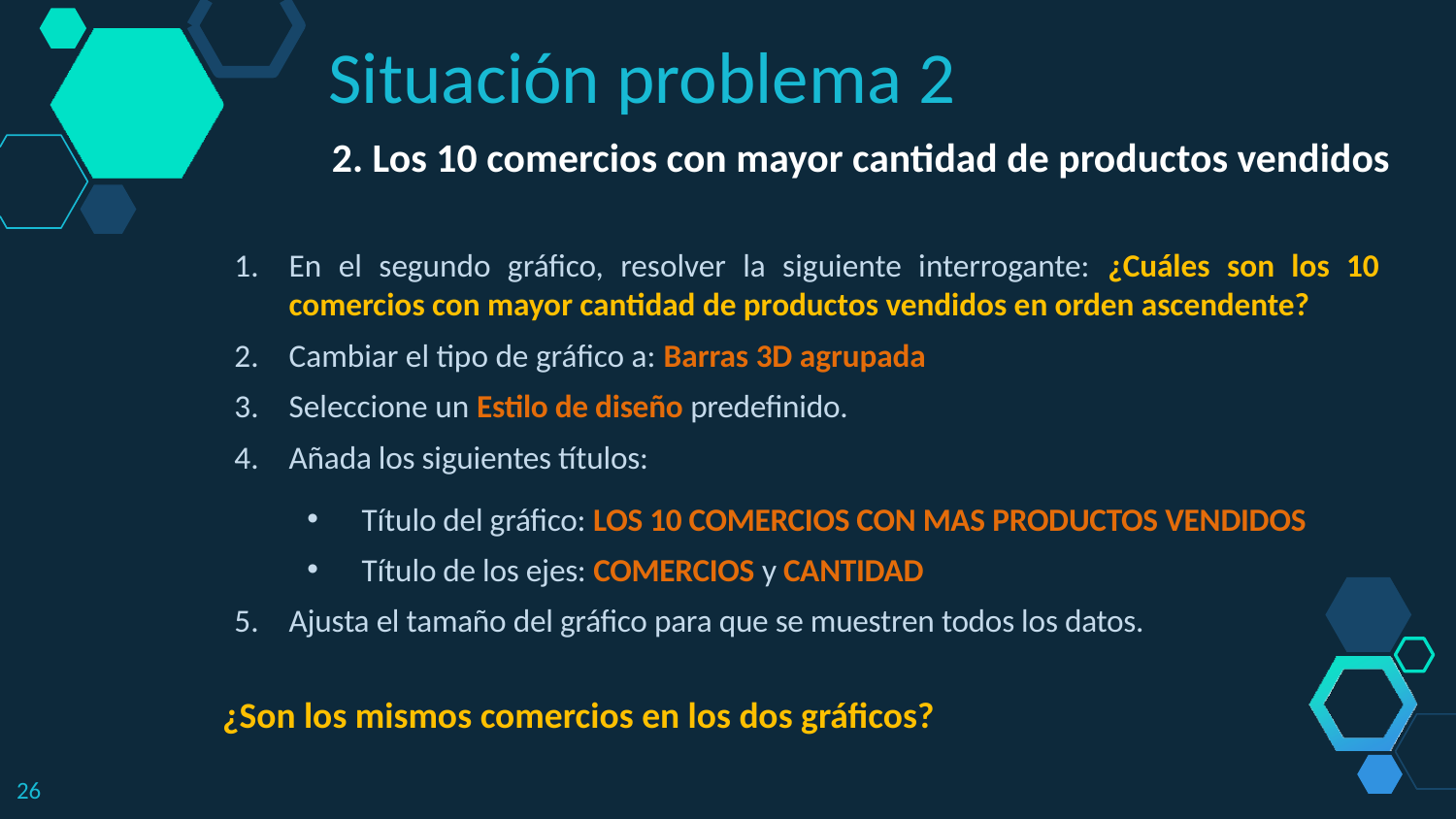

Situación problema 2
2. Los 10 comercios con mayor cantidad de productos vendidos

En el segundo gráfico, resolver la siguiente interrogante: ¿Cuáles son los 10 comercios con mayor cantidad de productos vendidos en orden ascendente?
Cambiar el tipo de gráfico a: Barras 3D agrupada
Seleccione un Estilo de diseño predefinido.
Añada los siguientes títulos:
Título del gráfico: LOS 10 COMERCIOS CON MAS PRODUCTOS VENDIDOS
Título de los ejes: COMERCIOS y CANTIDAD
Ajusta el tamaño del gráfico para que se muestren todos los datos.

 ¿Son los mismos comercios en los dos gráficos?

26